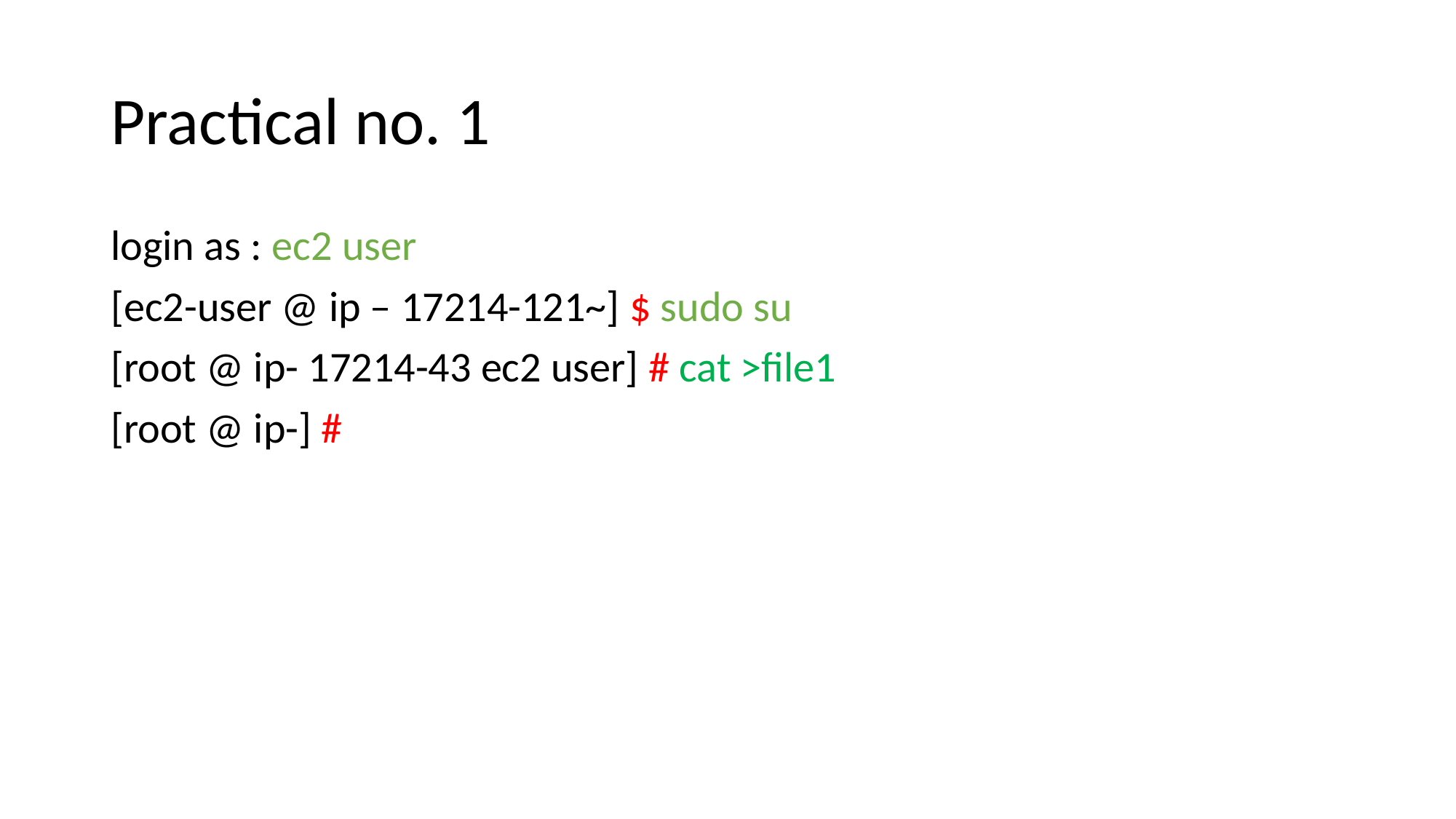

# Practical no. 1
login as : ec2 user
[ec2-user @ ip – 17214-121~] $ sudo su
[root @ ip- 17214-43 ec2 user] # cat >file1
[root @ ip-] #